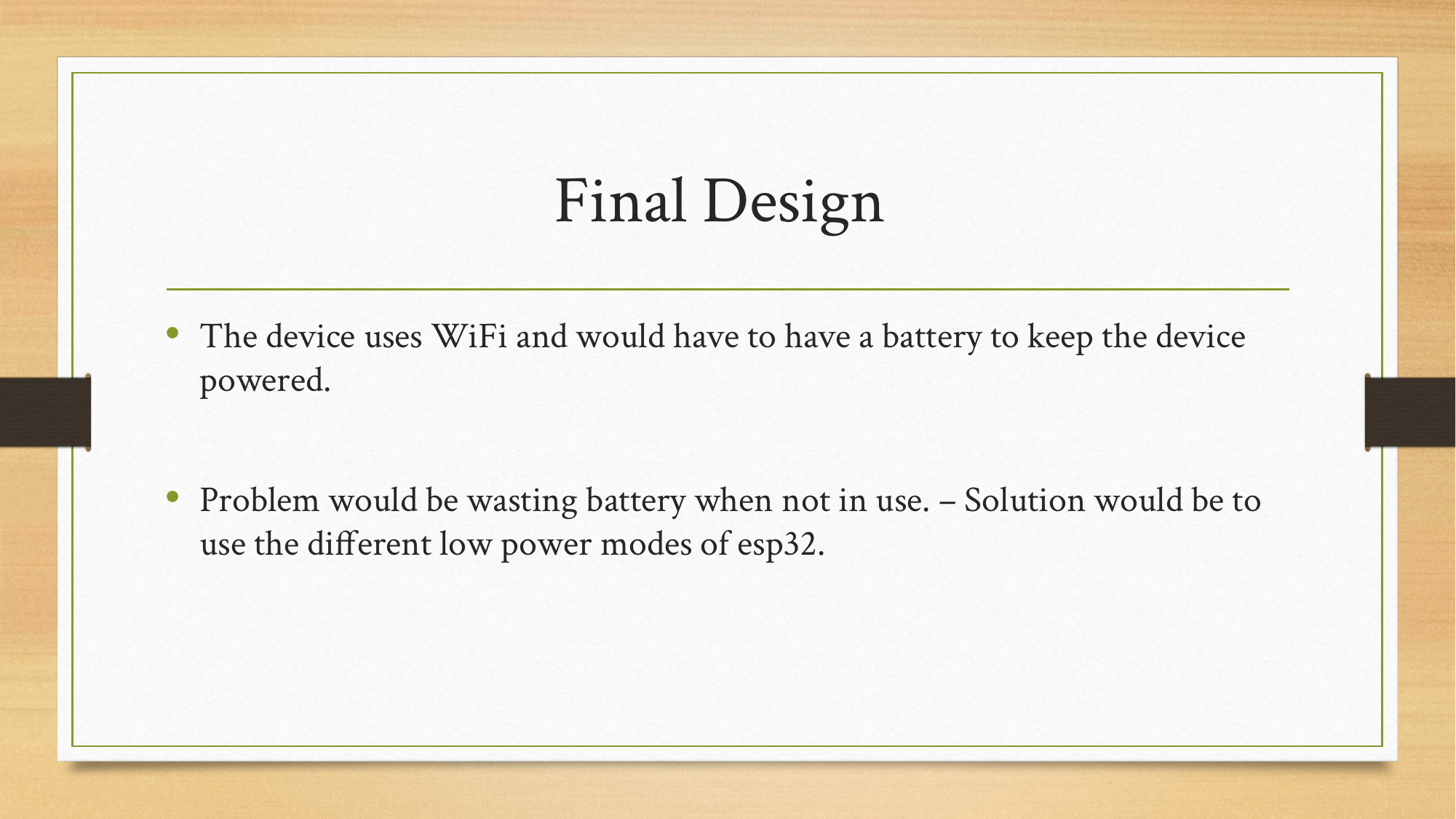

# Final Design
The device uses WiFi and would have to have a battery to keep the device powered.

Problem would be wasting battery when not in use. – Solution would be to use the different low power modes of esp32.